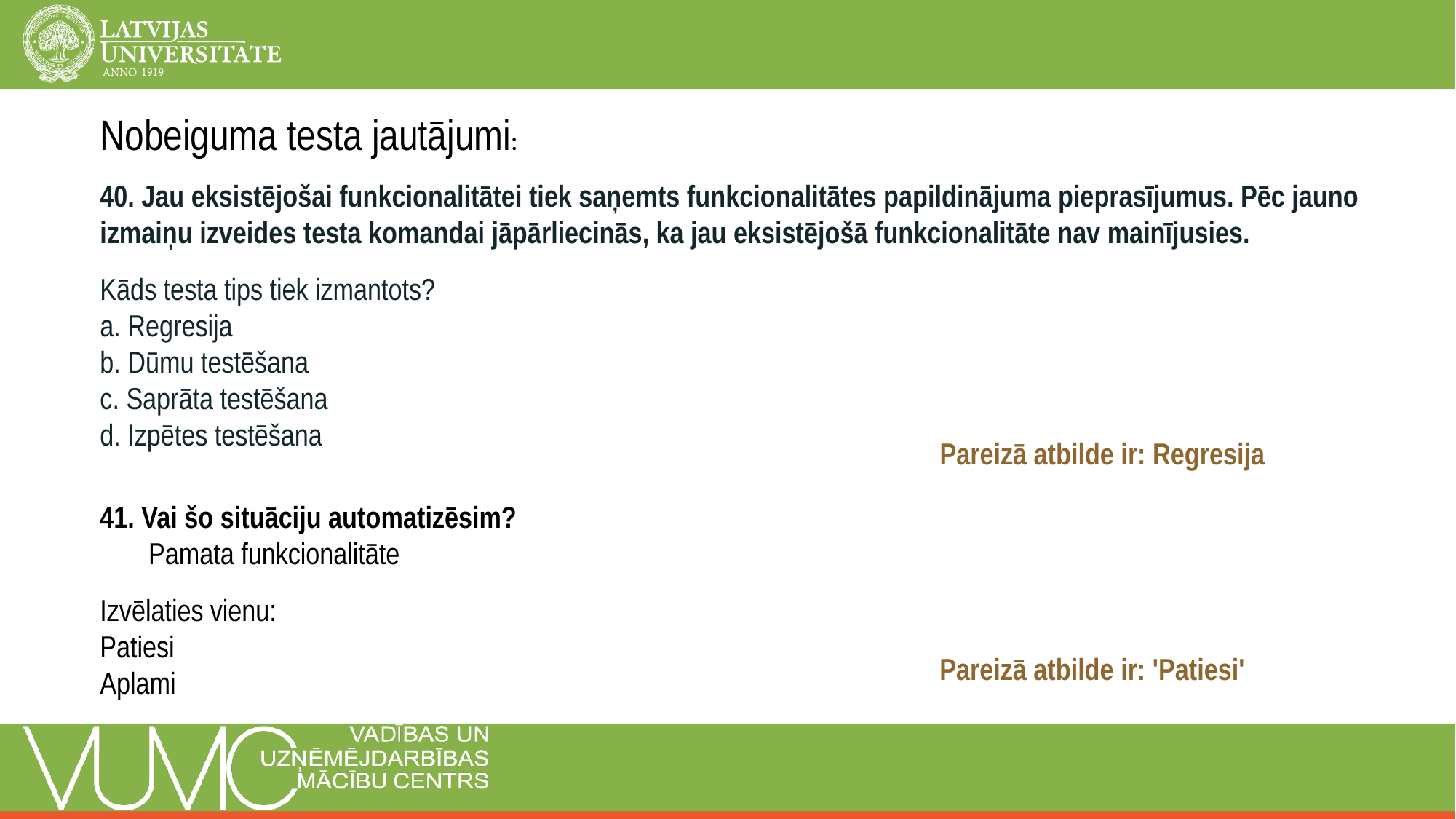

Nobeiguma testa jautājumi:
40. Jau eksistējošai funkcionalitātei tiek saņemts funkcionalitātes papildinājuma pieprasījumus. Pēc jauno izmaiņu izveides testa komandai jāpārliecinās, ka jau eksistējošā funkcionalitāte nav mainījusies.

Kāds testa tips tiek izmantots?
a. Regresija
b. Dūmu testēšana
c. Saprāta testēšana
d. Izpētes testēšana
Pareizā atbilde ir: Regresija
41. Vai šo situāciju automatizēsim?
       Pamata funkcionalitāte

Izvēlaties vienu:
Patiesi
Aplami
Pareizā atbilde ir: 'Patiesi'